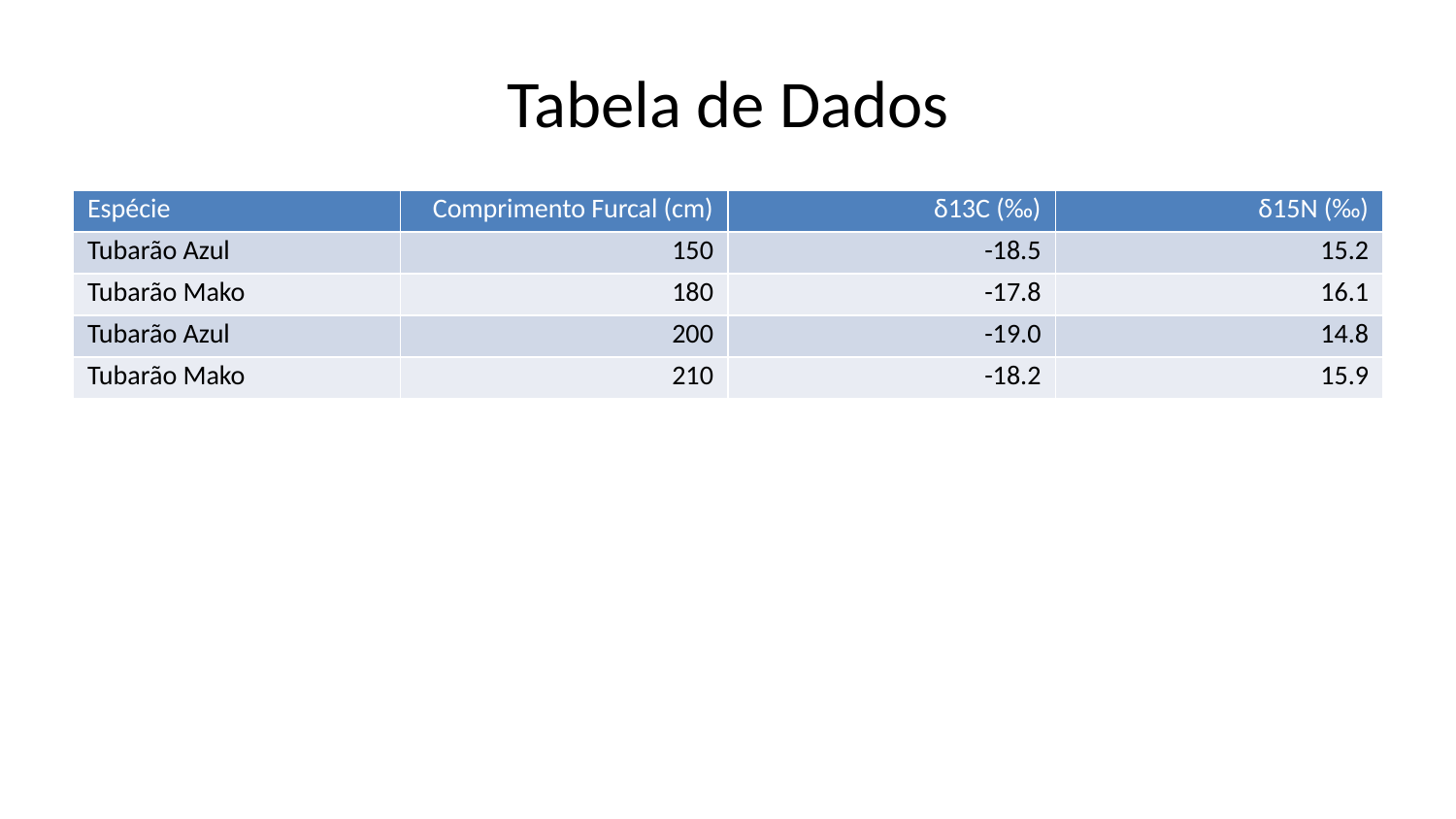

# Tabela de Dados
| Espécie | Comprimento Furcal (cm) | δ13C (‰) | δ15N (‰) |
| --- | --- | --- | --- |
| Tubarão Azul | 150 | -18.5 | 15.2 |
| Tubarão Mako | 180 | -17.8 | 16.1 |
| Tubarão Azul | 200 | -19.0 | 14.8 |
| Tubarão Mako | 210 | -18.2 | 15.9 |